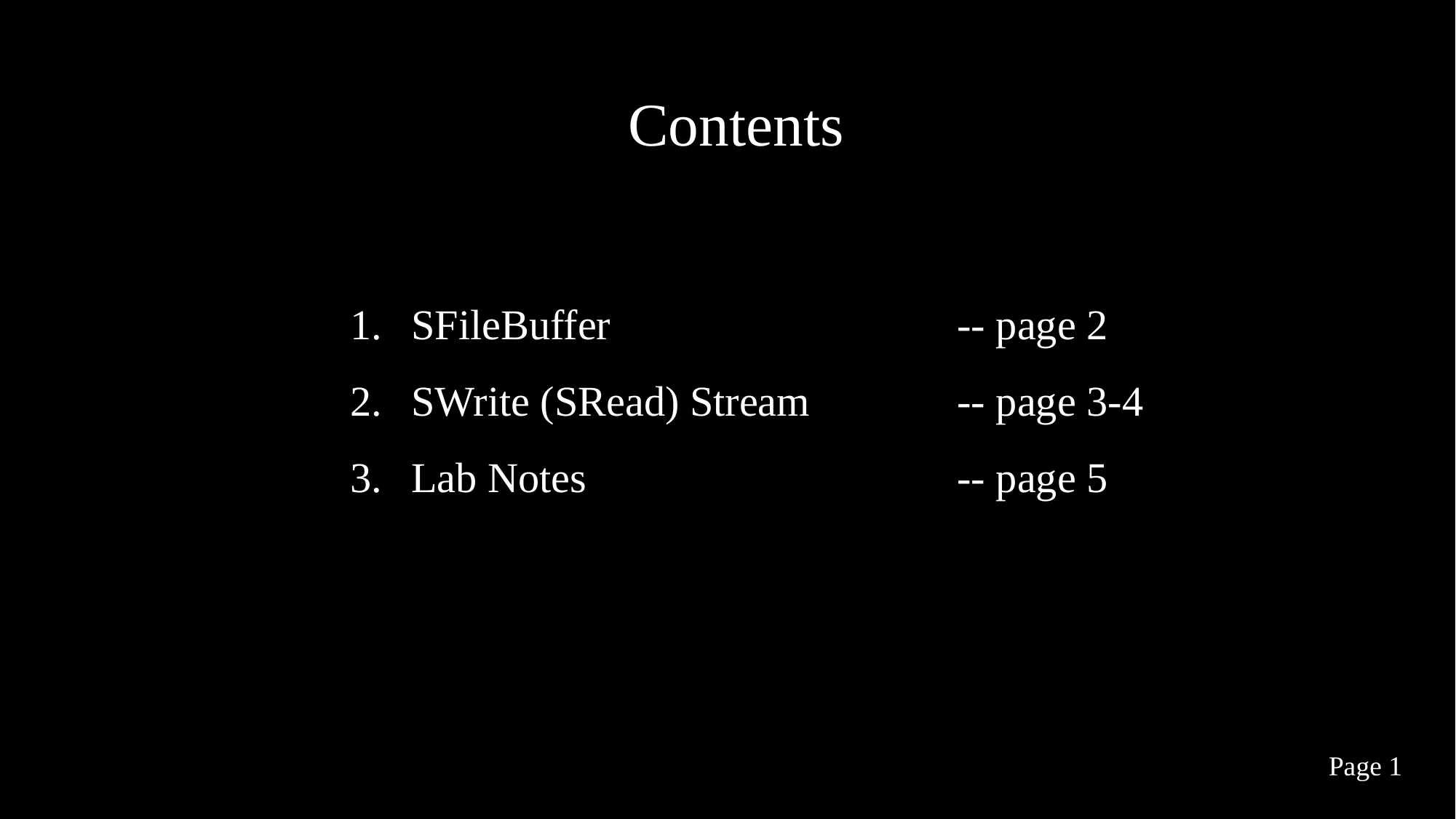

Contents
SFileBuffer				-- page 2
SWrite (SRead) Stream		-- page 3-4
Lab Notes				-- page 5
Page 1